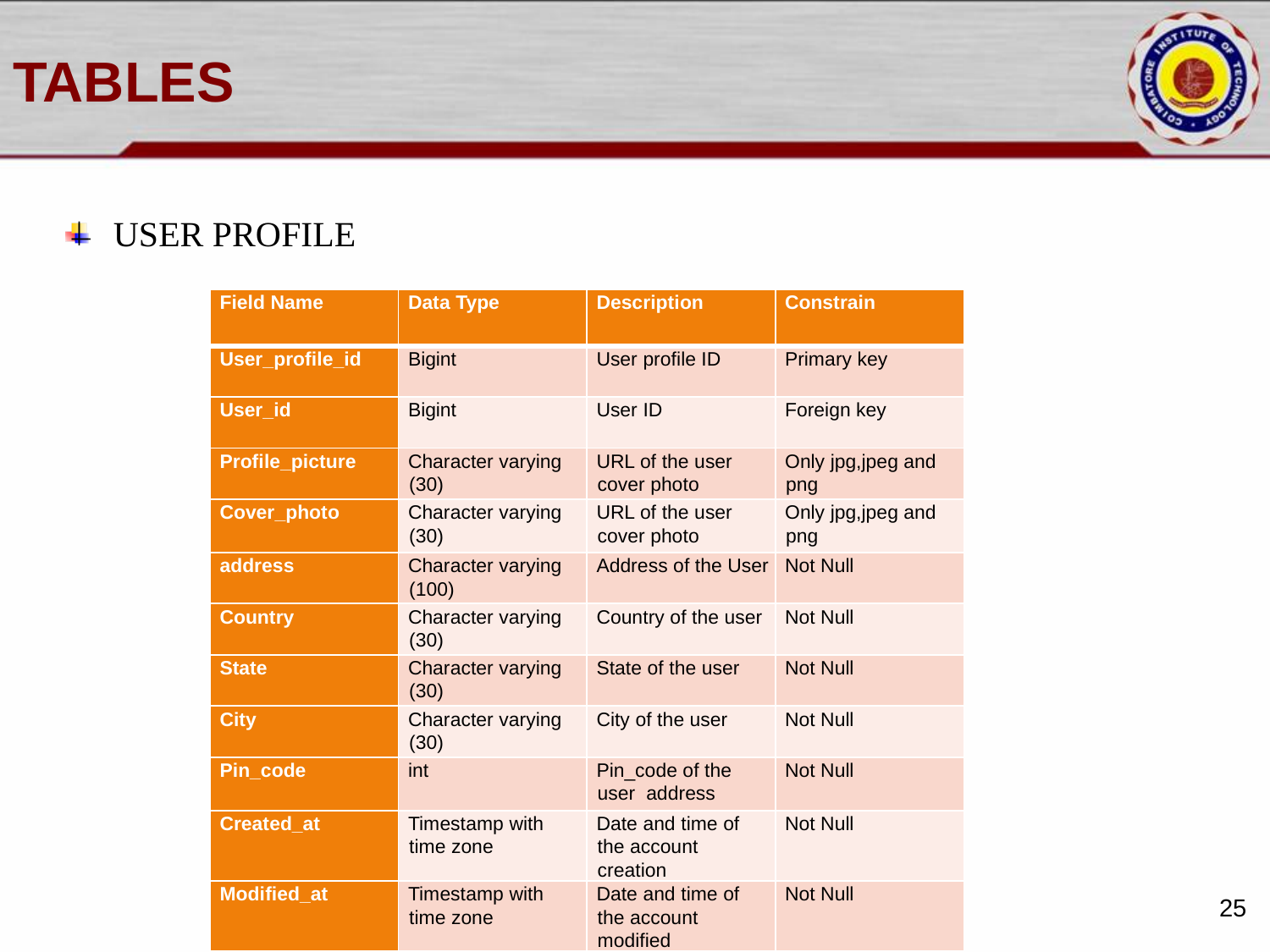

# TABLES
USER PROFILE

| Field Name | Data Type | Description | Constrain |
| --- | --- | --- | --- |
| User\_profile\_id | Bigint | User profile ID | Primary key |
| User\_id | Bigint | User ID | Foreign key |
| Profile\_picture | Character varying (30) | URL of the user cover photo | Only jpg,jpeg and png |
| Cover\_photo | Character varying (30) | URL of the user cover photo | Only jpg,jpeg and png |
| address | Character varying (100) | Address of the User | Not Null |
| Country | Character varying (30) | Country of the user | Not Null |
| State | Character varying (30) | State of the user | Not Null |
| City | Character varying (30) | City of the user | Not Null |
| Pin\_code | int | Pin\_code of the user address | Not Null |
| Created\_at | Timestamp with time zone | Date and time of the account creation | Not Null |
| Modified\_at | Timestamp with time zone | Date and time of the account modified | Not Null |
25